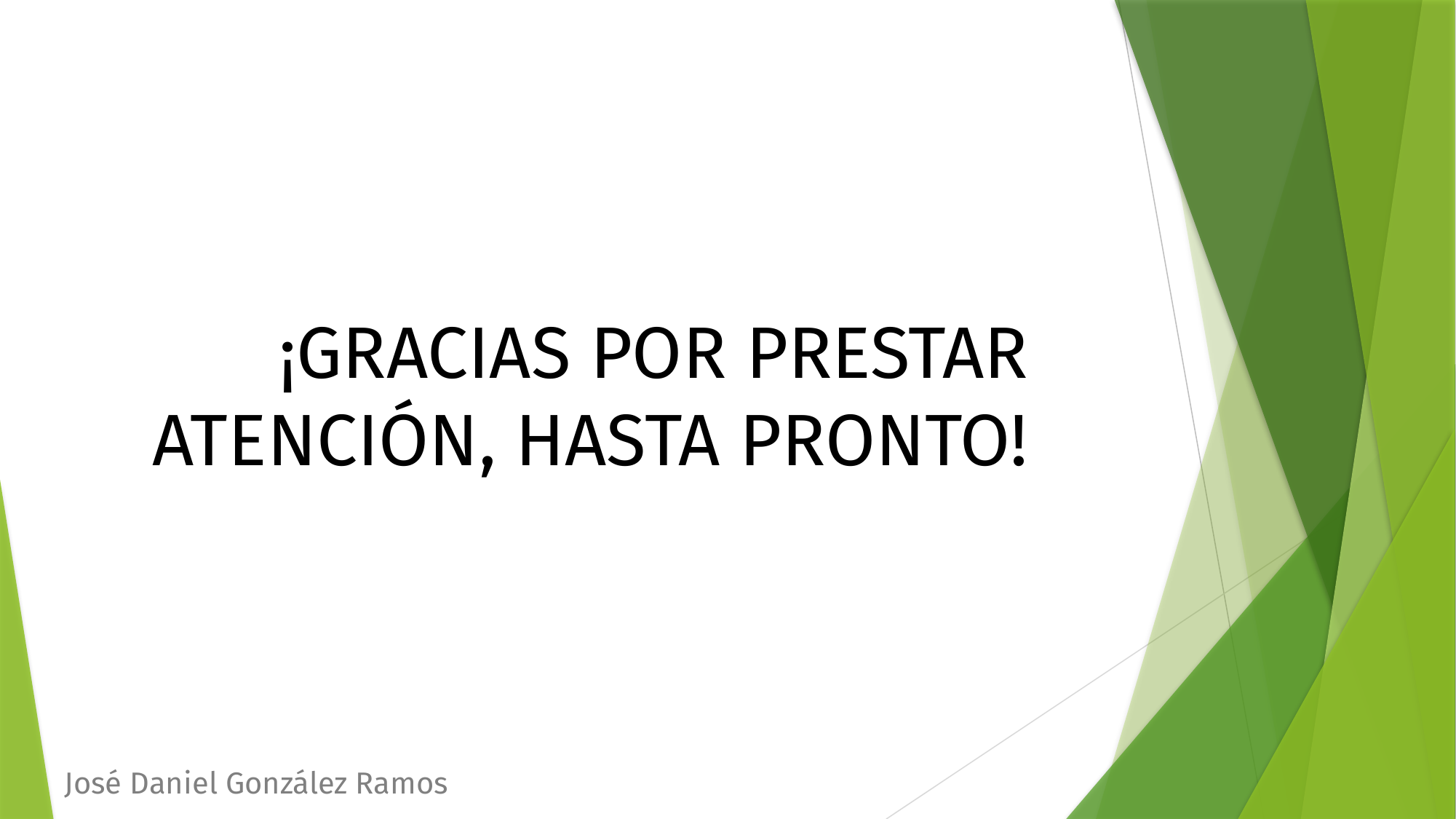

¡GRACIAS POR PRESTAR ATENCIÓN, HASTA PRONTO!

José Daniel González Ramos